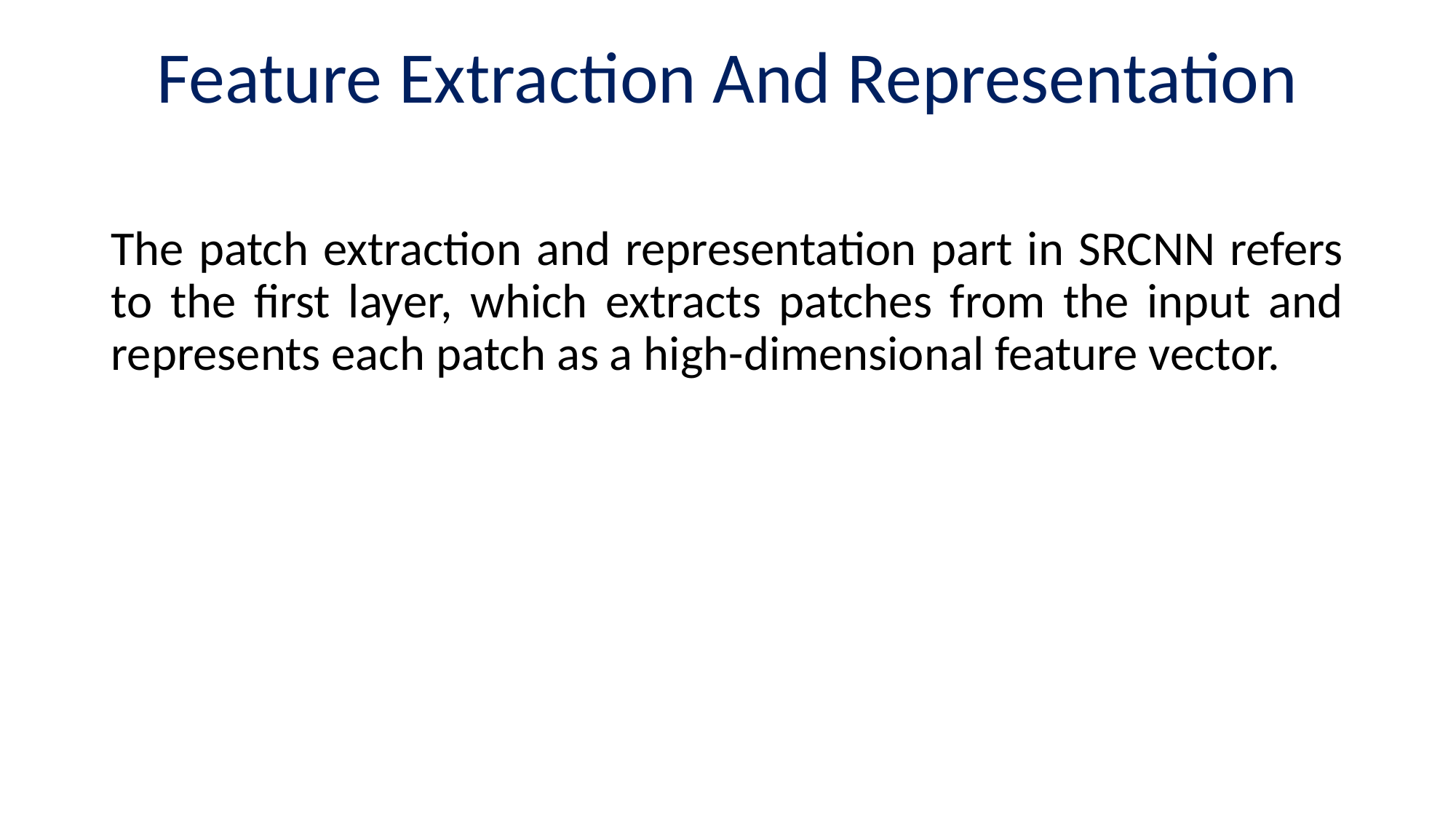

# Feature Extraction And Representation
The patch extraction and representation part in SRCNN refers to the ﬁrst layer, which extracts patches from the input and represents each patch as a high-dimensional feature vector.